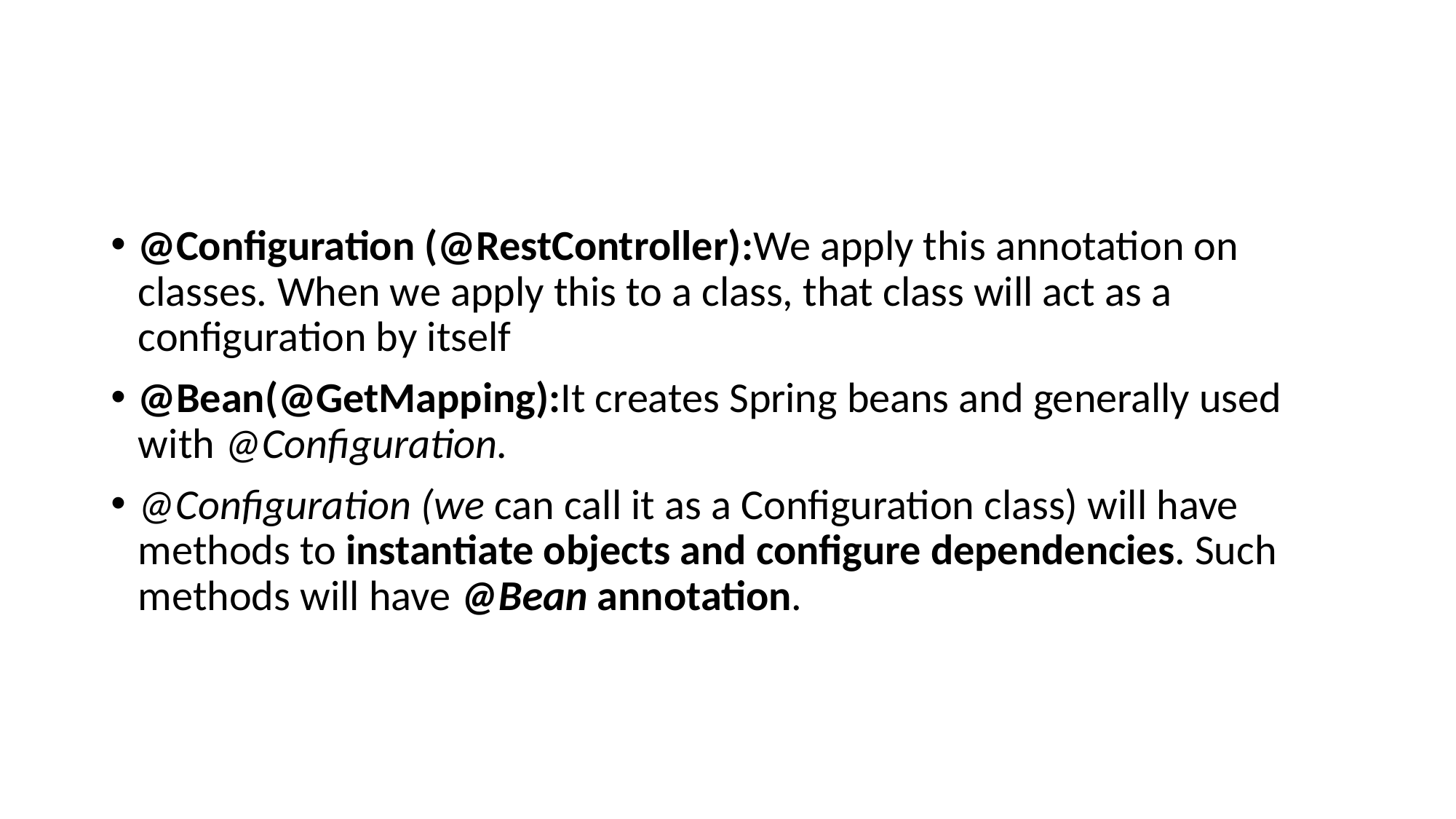

@Configuration (@RestController):We apply this annotation on classes. When we apply this to a class, that class will act as a configuration by itself
@Bean(@GetMapping):It creates Spring beans and generally used with @Configuration.
@Configuration (we can call it as a Configuration class) will have methods to instantiate objects and configure dependencies. Such methods will have @Bean annotation.